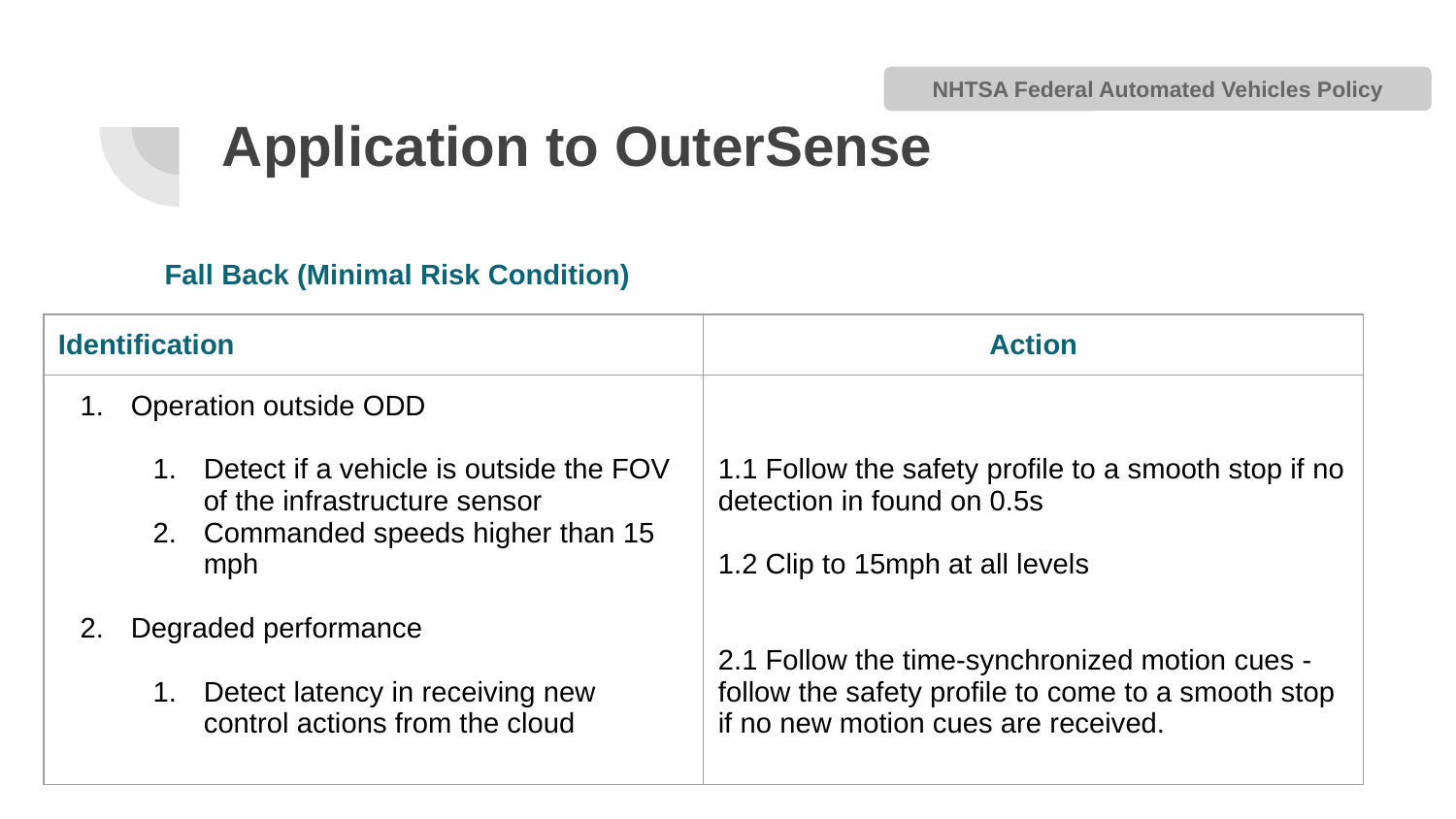

NHTSA Federal Automated Vehicles Policy
# Application to OuterSense
Fall Back (Minimal Risk Condition)
| Identification | Action |
| --- | --- |
| Operation outside ODD Detect if a vehicle is outside the FOV of the infrastructure sensor Commanded speeds higher than 15 mph Degraded performance Detect latency in receiving new control actions from the cloud | 1.1 Follow the safety profile to a smooth stop if no detection in found on 0.5s 1.2 Clip to 15mph at all levels 2.1 Follow the time-synchronized motion cues - follow the safety profile to come to a smooth stop if no new motion cues are received. |